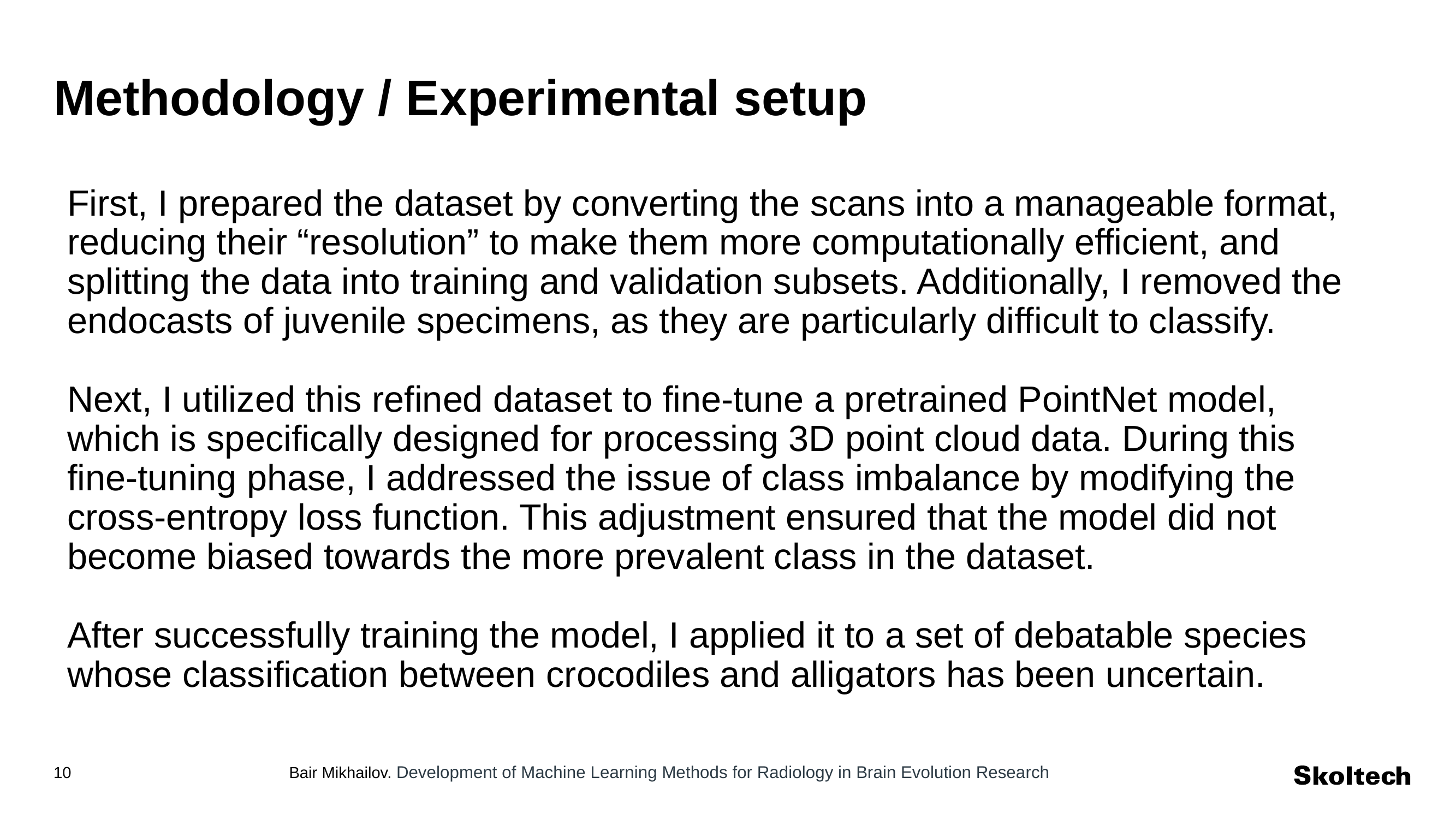

# Methodology / Experimental setup
First, I prepared the dataset by converting the scans into a manageable format, reducing their “resolution” to make them more computationally efficient, and splitting the data into training and validation subsets. Additionally, I removed the endocasts of juvenile specimens, as they are particularly difficult to classify.

Next, I utilized this refined dataset to fine-tune a pretrained PointNet model, which is specifically designed for processing 3D point cloud data. During this fine-tuning phase, I addressed the issue of class imbalance by modifying the cross-entropy loss function. This adjustment ensured that the model did not become biased towards the more prevalent class in the dataset.

After successfully training the model, I applied it to a set of debatable species whose classification between crocodiles and alligators has been uncertain.

Bair Mikhailov. Development of Machine Learning Methods for Radiology in Brain Evolution Research
10